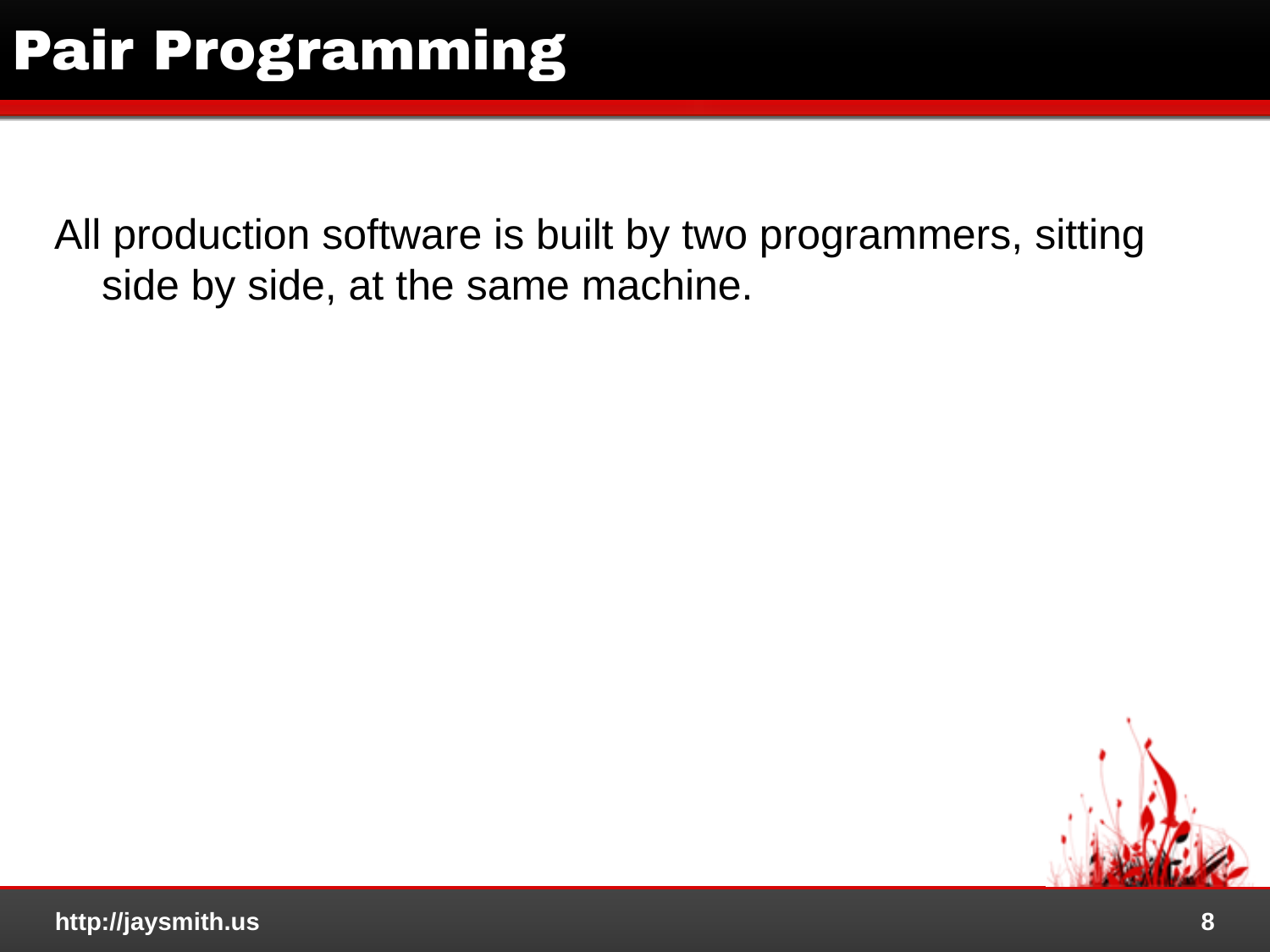

# Pair Programming
All production software is built by two programmers, sitting side by side, at the same machine.
http://jaysmith.us
8